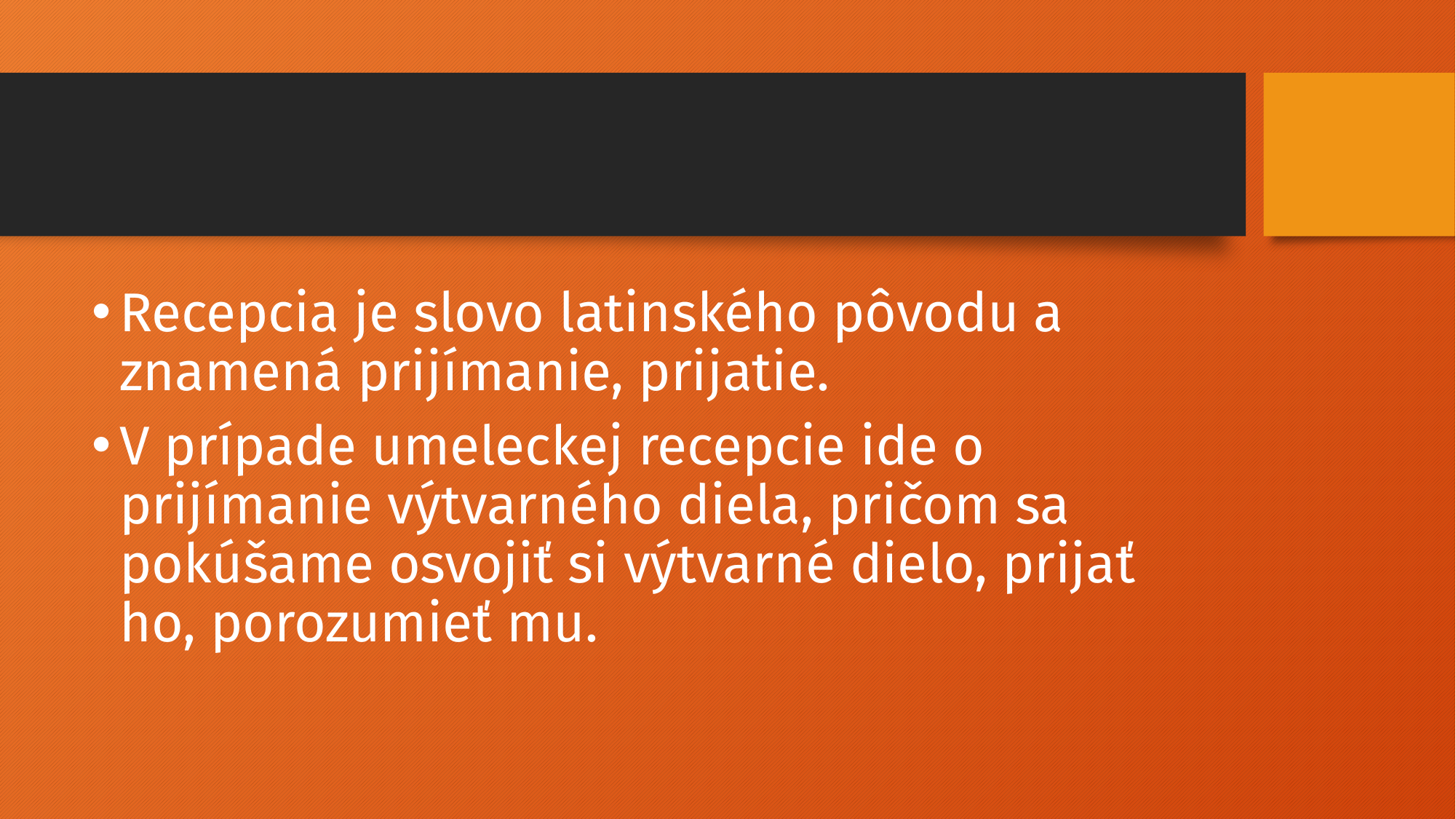

#
Recepcia je slovo latinského pôvodu a znamená prijímanie, prijatie.
V prípade umeleckej recepcie ide o prijímanie výtvarného diela, pričom sa pokúšame osvojiť si výtvarné dielo, prijať ho, porozumieť mu.